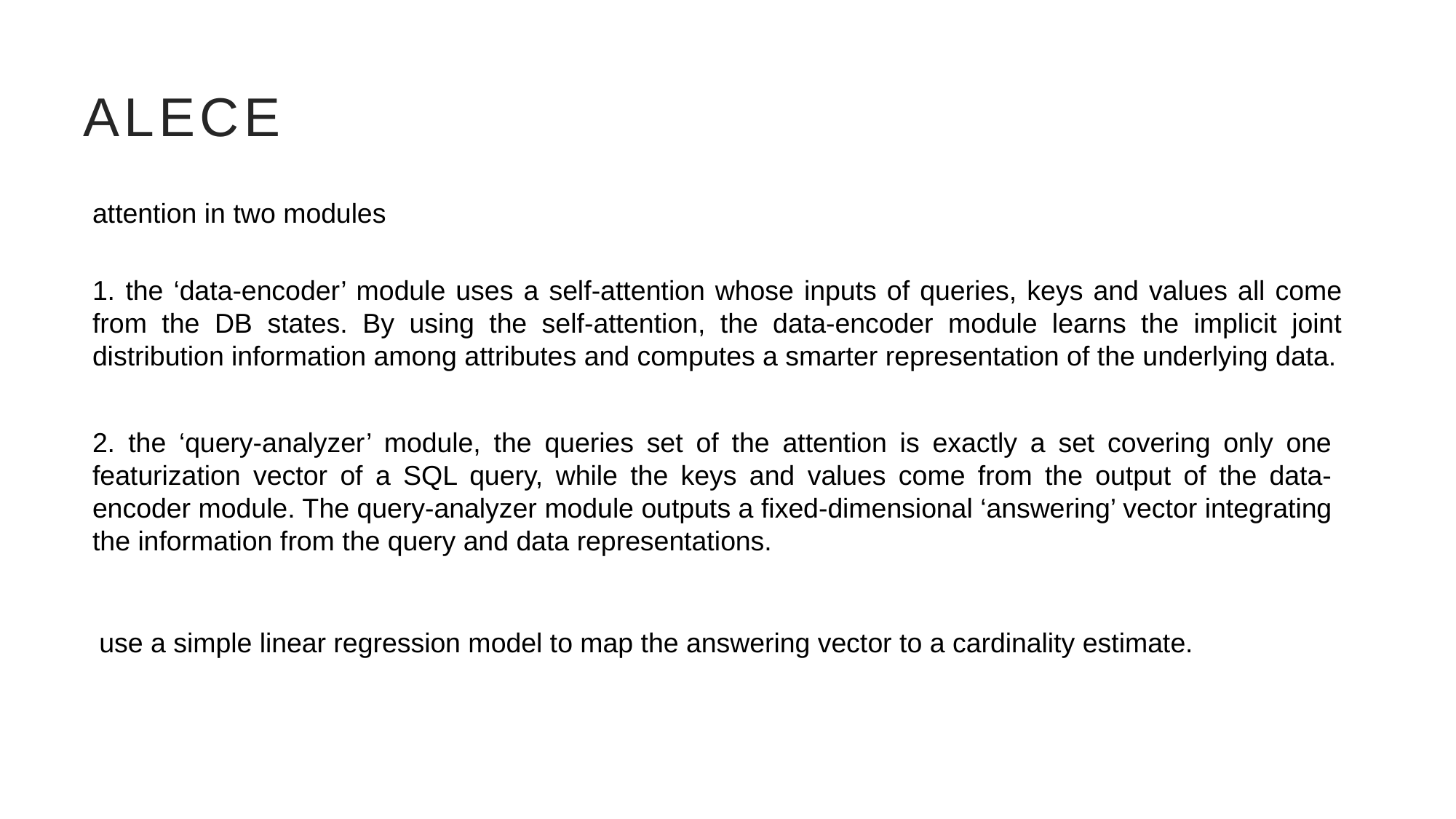

# ALECE
attention in two modules
1. the ‘data-encoder’ module uses a self-attention whose inputs of queries, keys and values all come from the DB states. By using the self-attention, the data-encoder module learns the implicit joint distribution information among attributes and computes a smarter representation of the underlying data.
2. the ‘query-analyzer’ module, the queries set of the attention is exactly a set covering only one featurization vector of a SQL query, while the keys and values come from the output of the data-encoder module. The query-analyzer module outputs a fixed-dimensional ‘answering’ vector integrating the information from the query and data representations.
use a simple linear regression model to map the answering vector to a cardinality estimate.